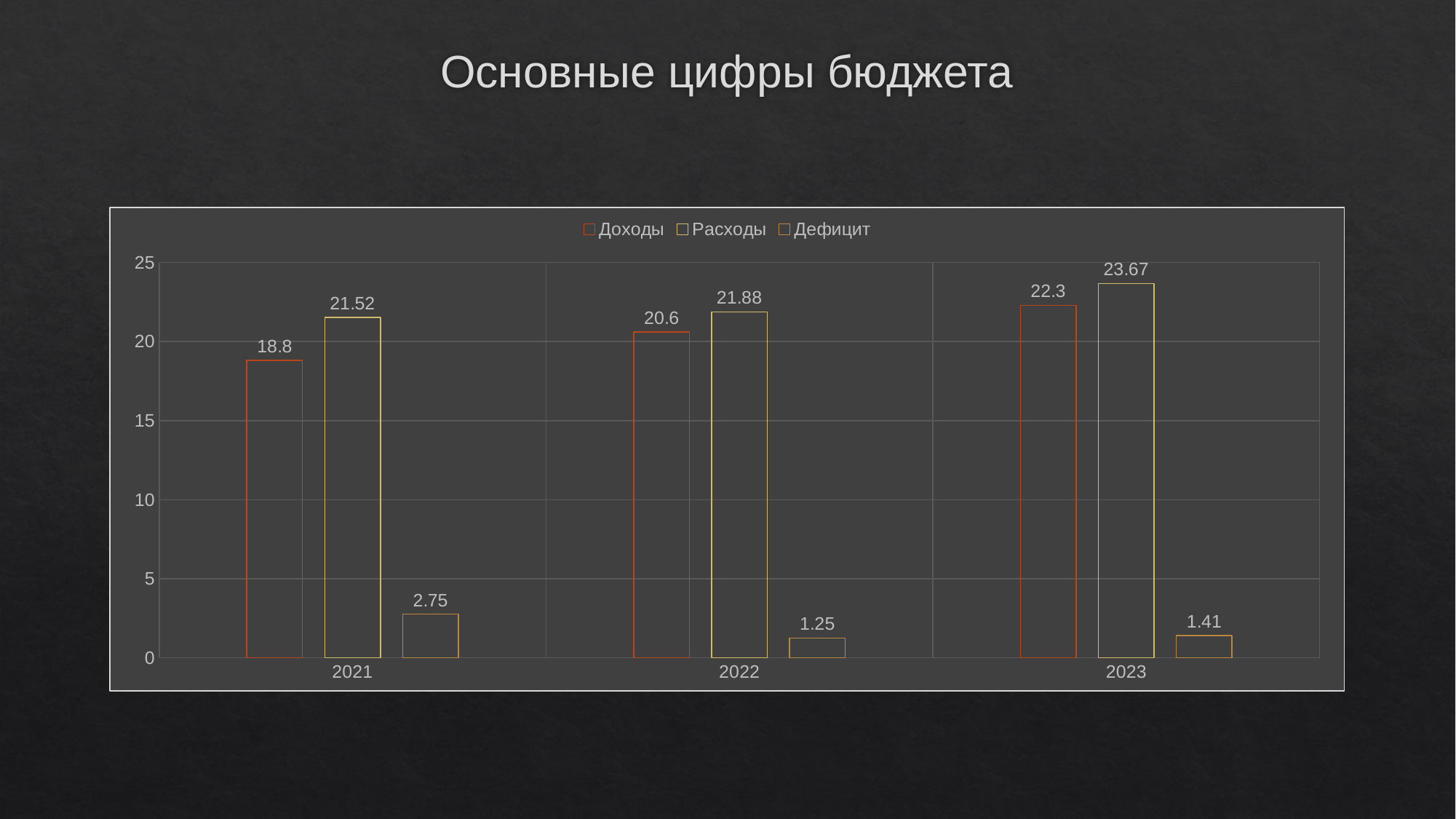

# Основные цифры бюджета

### Chart:

| Category | Доходы | Расходы | Дефицит |
|---|---|---|---|
| 2021 | 18.8 | 21.52 | 2.75 |
| 2022 | 20.6 | 21.88 | 1.25 |
| 2023 | 22.3 | 23.67 | 1.41 |